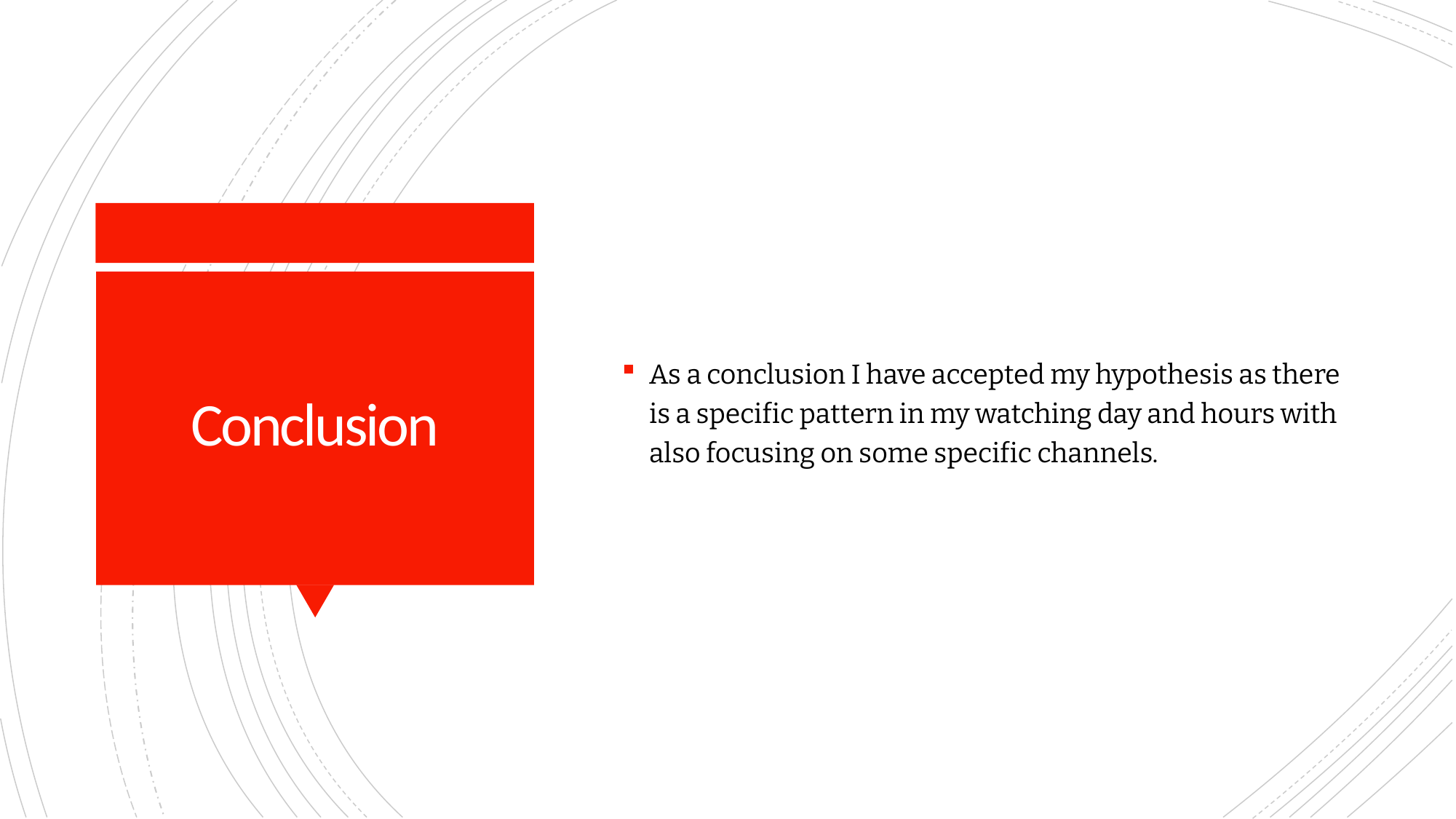

As a conclusion I have accepted my hypothesis as there is a specific pattern in my watching day and hours with also focusing on some specific channels.
# Conclusion